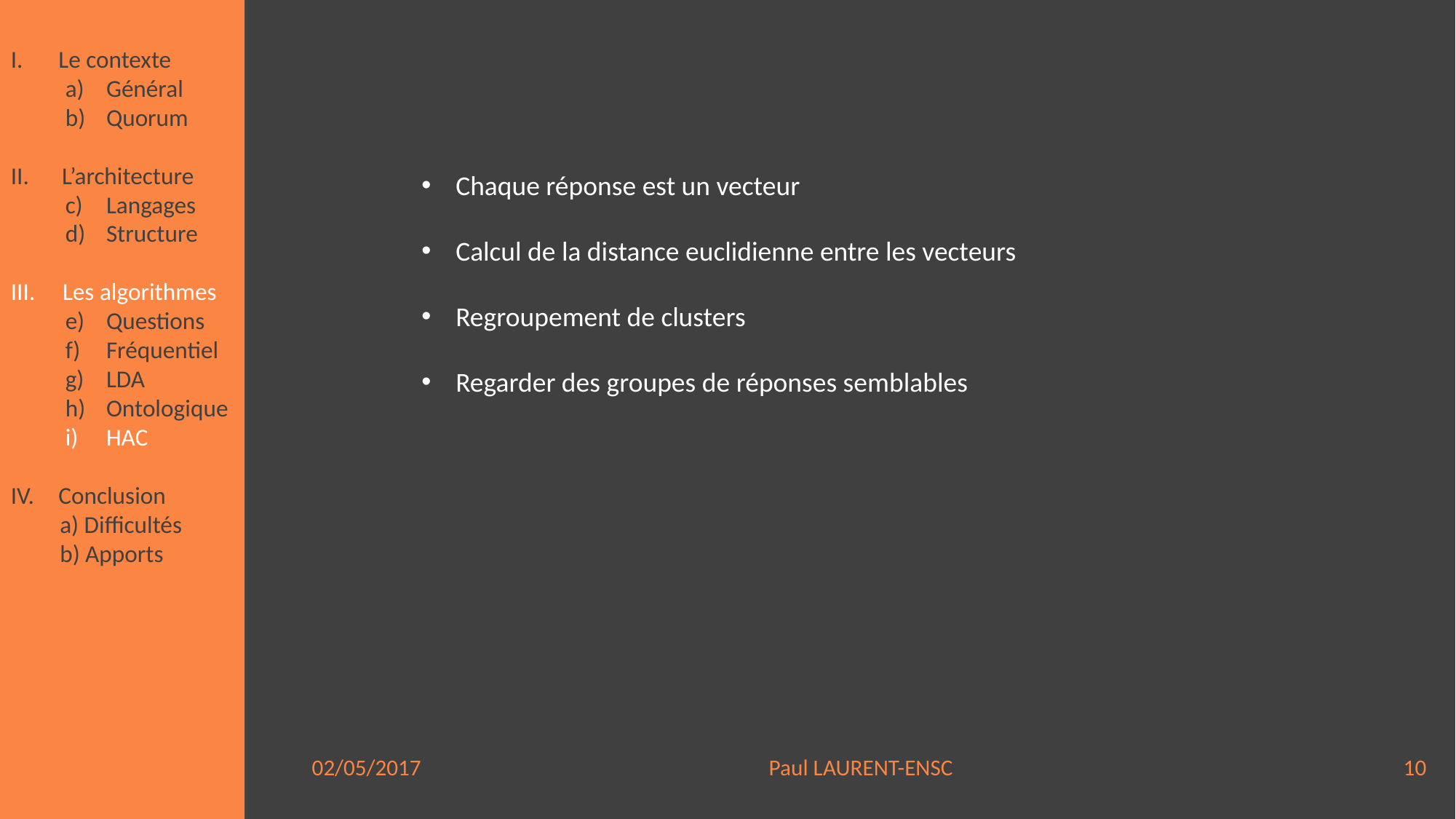

Le contexte
Général
Quorum

II.      L’architecture
Langages
Structure

III.     Les algorithmes
Questions
Fréquentiel
LDA
Ontologique
HAC

Conclusion
         a) Difficultés
         b) Apports
#
Chaque réponse est un vecteur

Calcul de la distance euclidienne entre les vecteurs

Regroupement de clusters

Regarder des groupes de réponses semblables

02/05/2017			    Paul LAURENT-ENSC				   	10